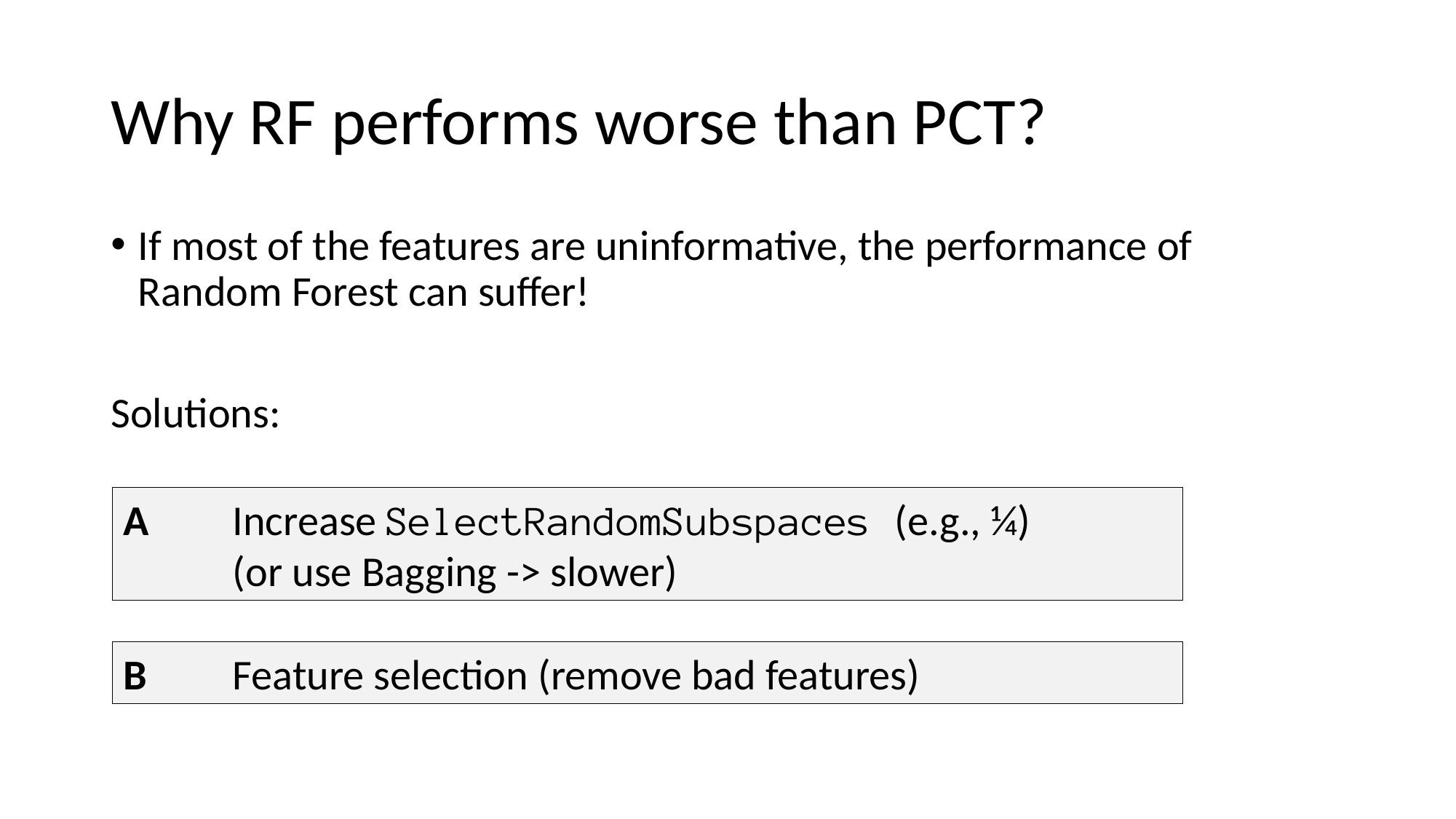

# Why RF performs worse than PCT?
If most of the features are uninformative, the performance of Random Forest can suffer!

Solutions:
A	Increase SelectRandomSubspaces (e.g., ¼)
	(or use Bagging -> slower)
B	Feature selection (remove bad features)